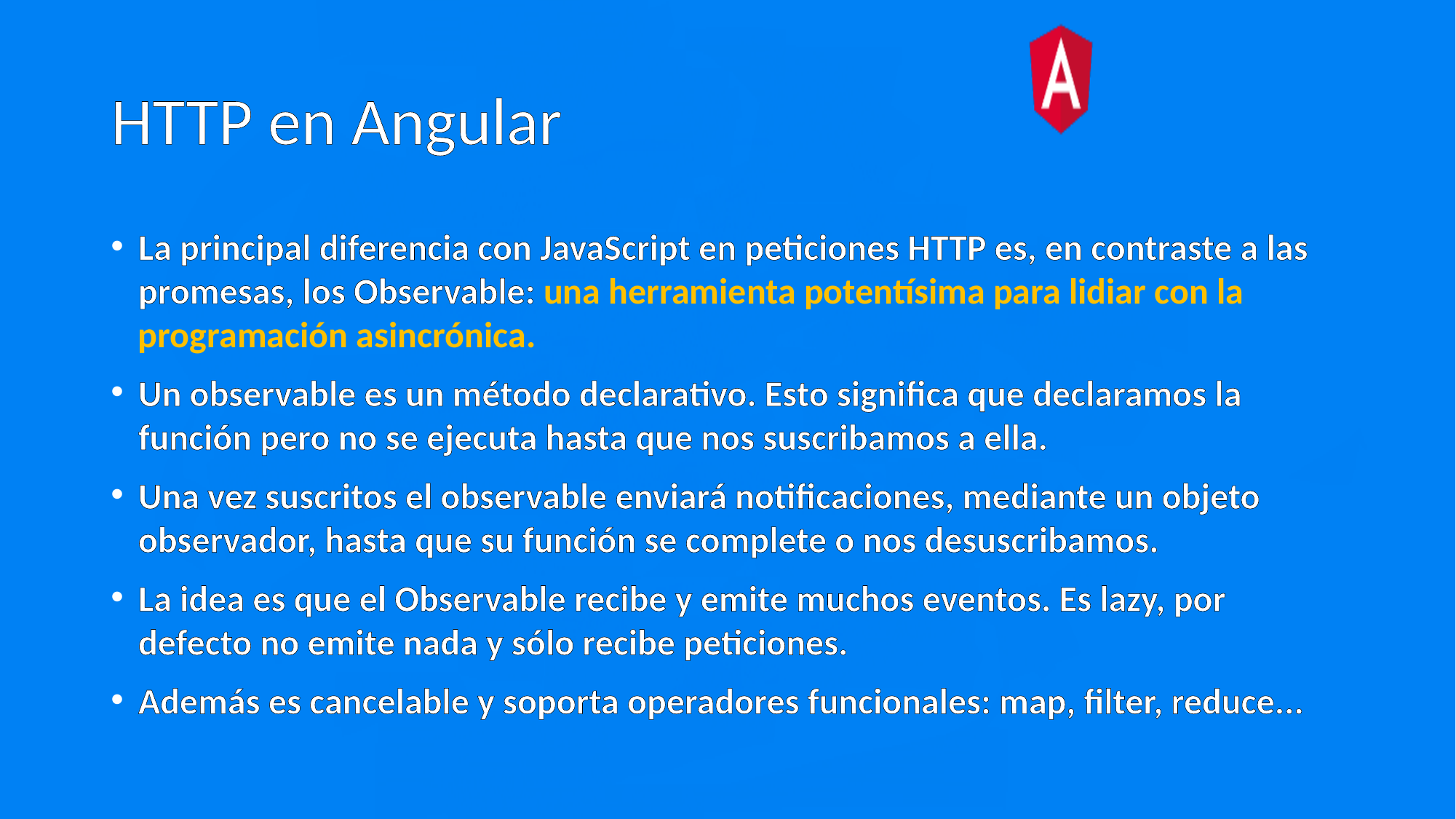

# HTTP en Angular
La principal diferencia con JavaScript en peticiones HTTP es, en contraste a las promesas, los Observable: una herramienta potentísima para lidiar con la programación asincrónica.
Un observable es un método declarativo. Esto significa que declaramos la función pero no se ejecuta hasta que nos suscribamos a ella.
Una vez suscritos el observable enviará notificaciones, mediante un objeto observador, hasta que su función se complete o nos desuscribamos.
La idea es que el Observable recibe y emite muchos eventos. Es lazy, por defecto no emite nada y sólo recibe peticiones.
Además es cancelable y soporta operadores funcionales: map, filter, reduce...